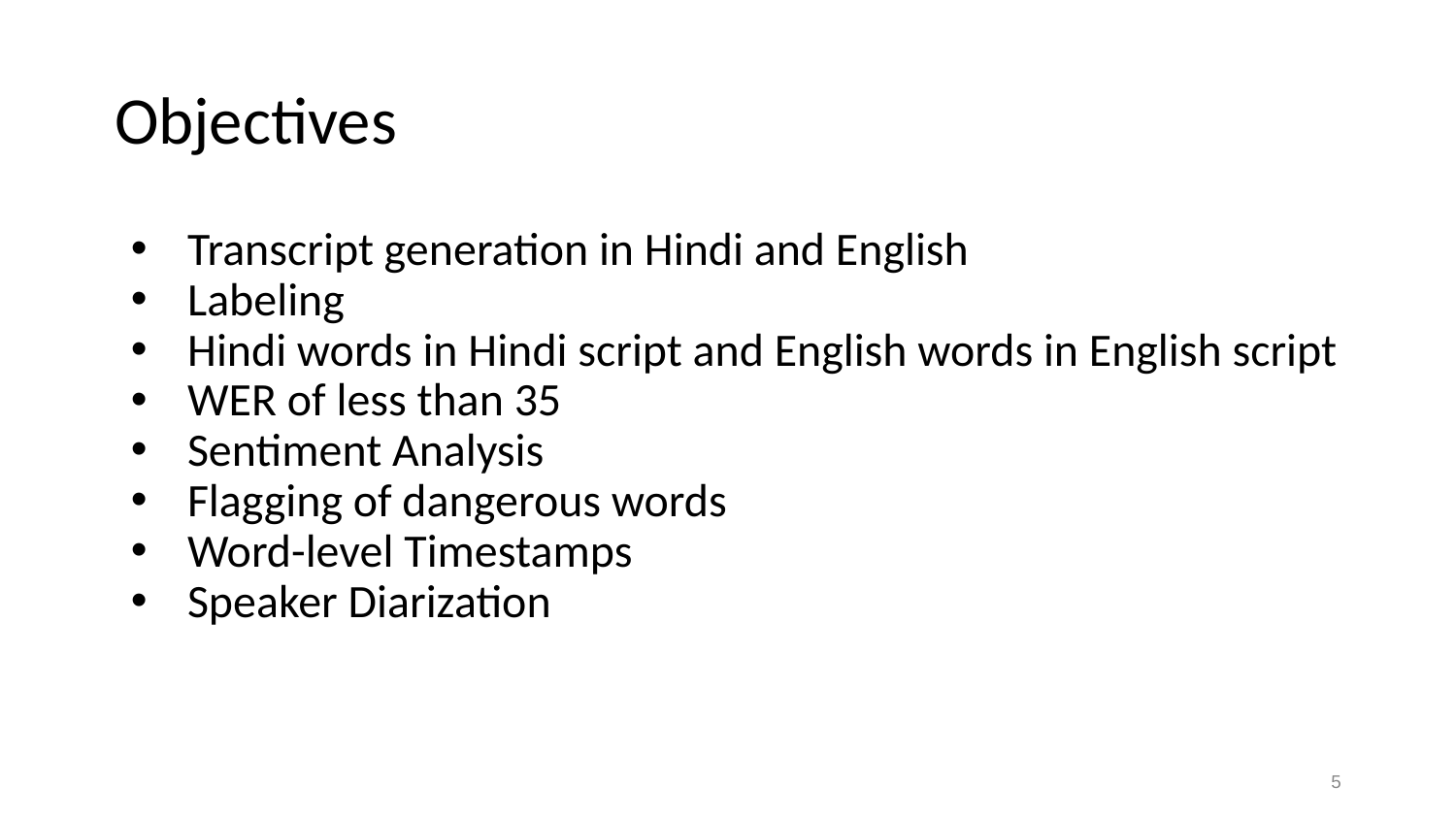

# Objectives
Transcript generation in Hindi and English
Labeling
Hindi words in Hindi script and English words in English script
WER of less than 35
Sentiment Analysis
Flagging of dangerous words
Word-level Timestamps
Speaker Diarization
5